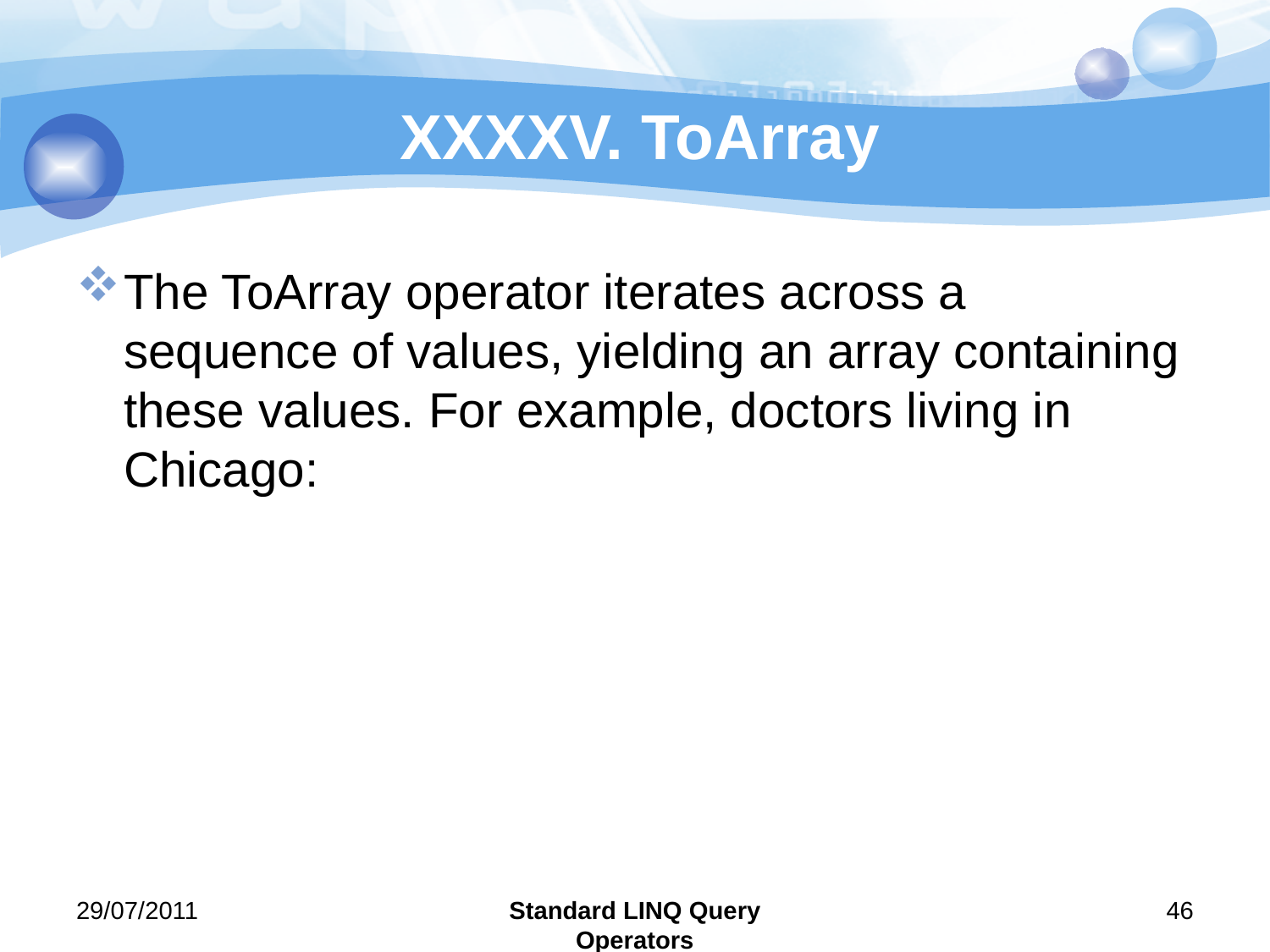

# XXXXV. ToArray
The ToArray operator iterates across a sequence of values, yielding an array containing these values. For example, doctors living in Chicago:

29/07/2011
Standard LINQ Query Operators
46